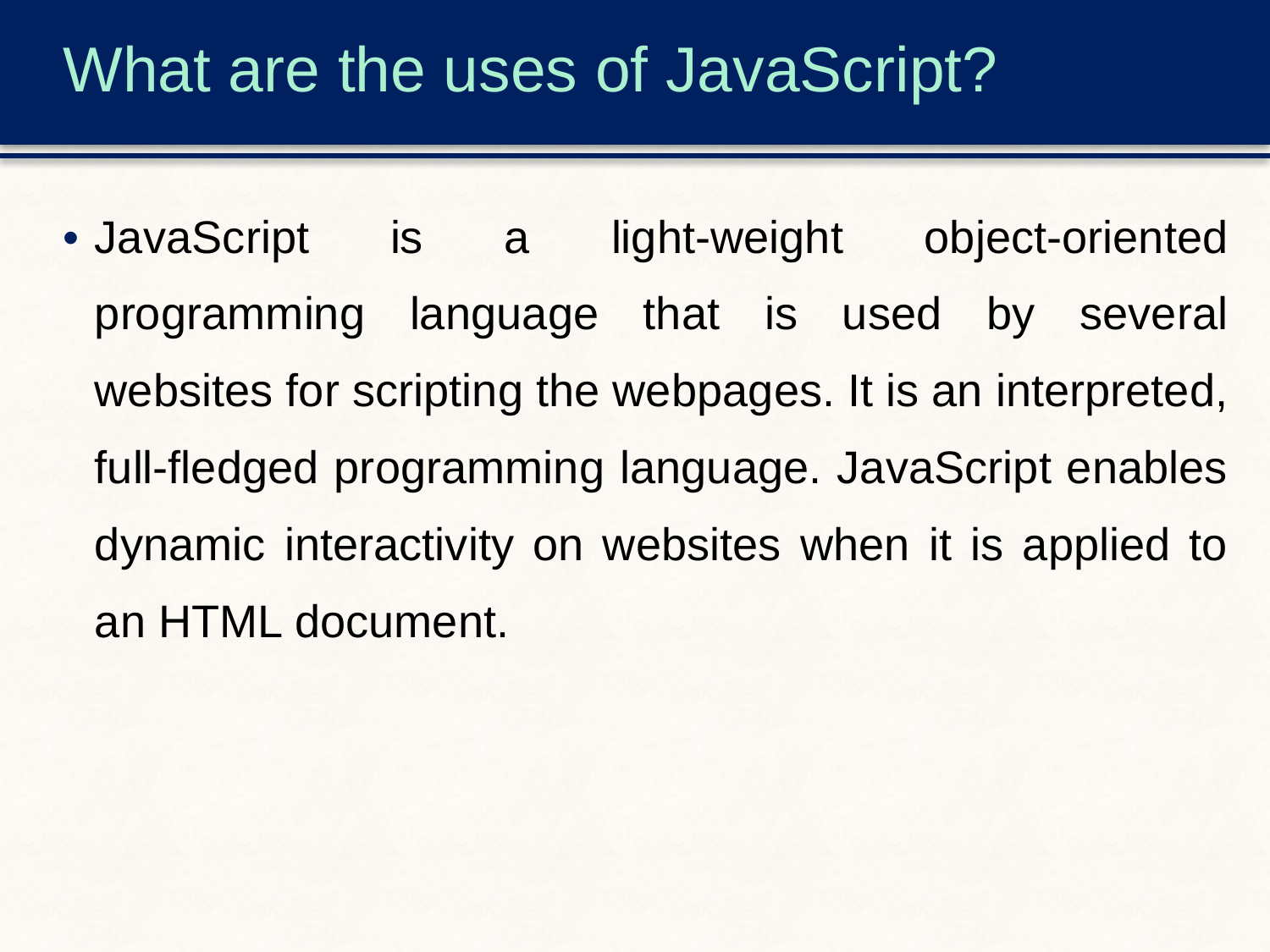

# What are the uses of JavaScript?
JavaScript is a light-weight object-oriented programming language that is used by several websites for scripting the webpages. It is an interpreted, full-fledged programming language. JavaScript enables dynamic interactivity on websites when it is applied to an HTML document.